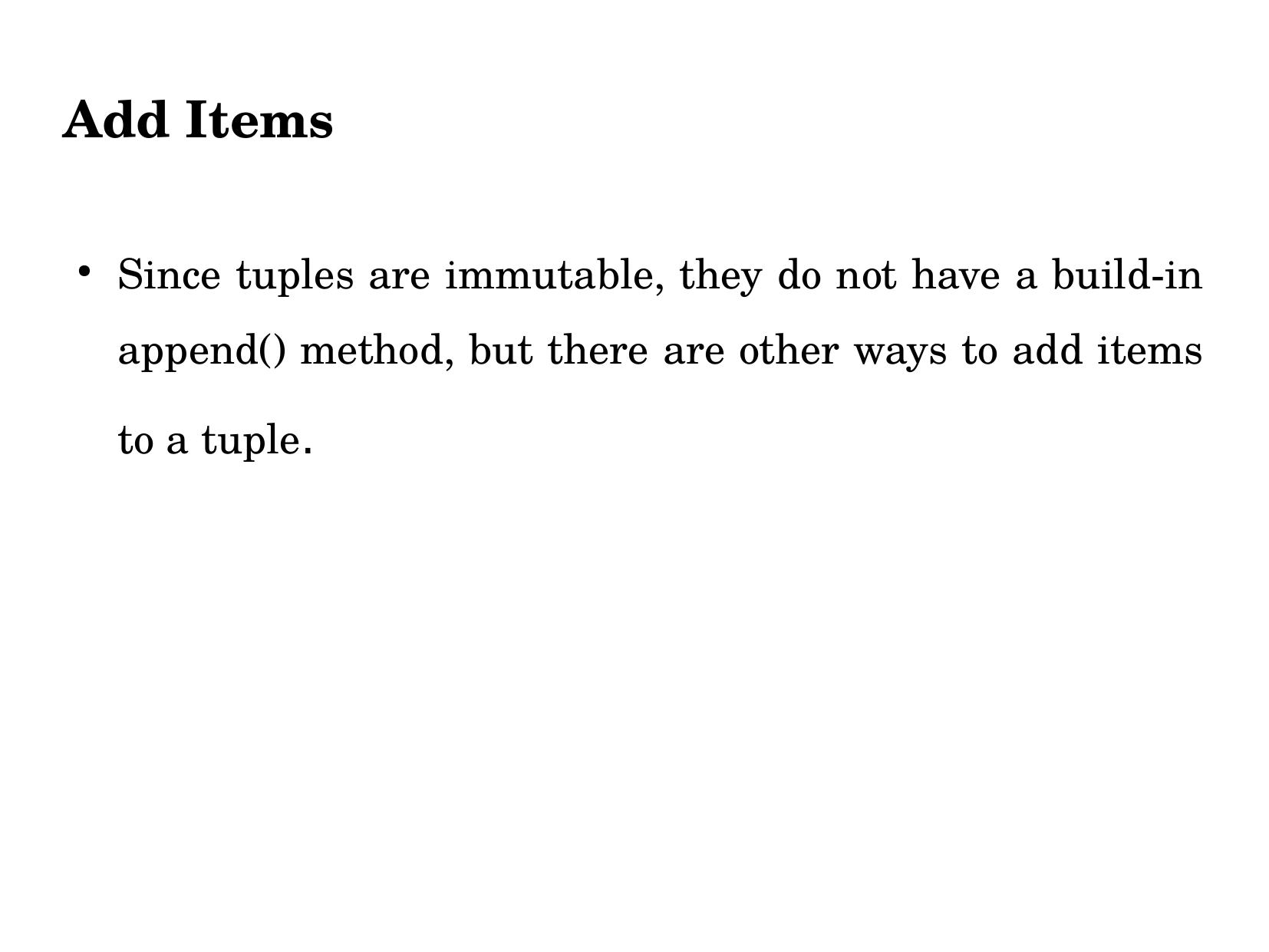

Add Items
Since tuples are immutable, they do not have a build-in append() method, but there are other ways to add items to a tuple.